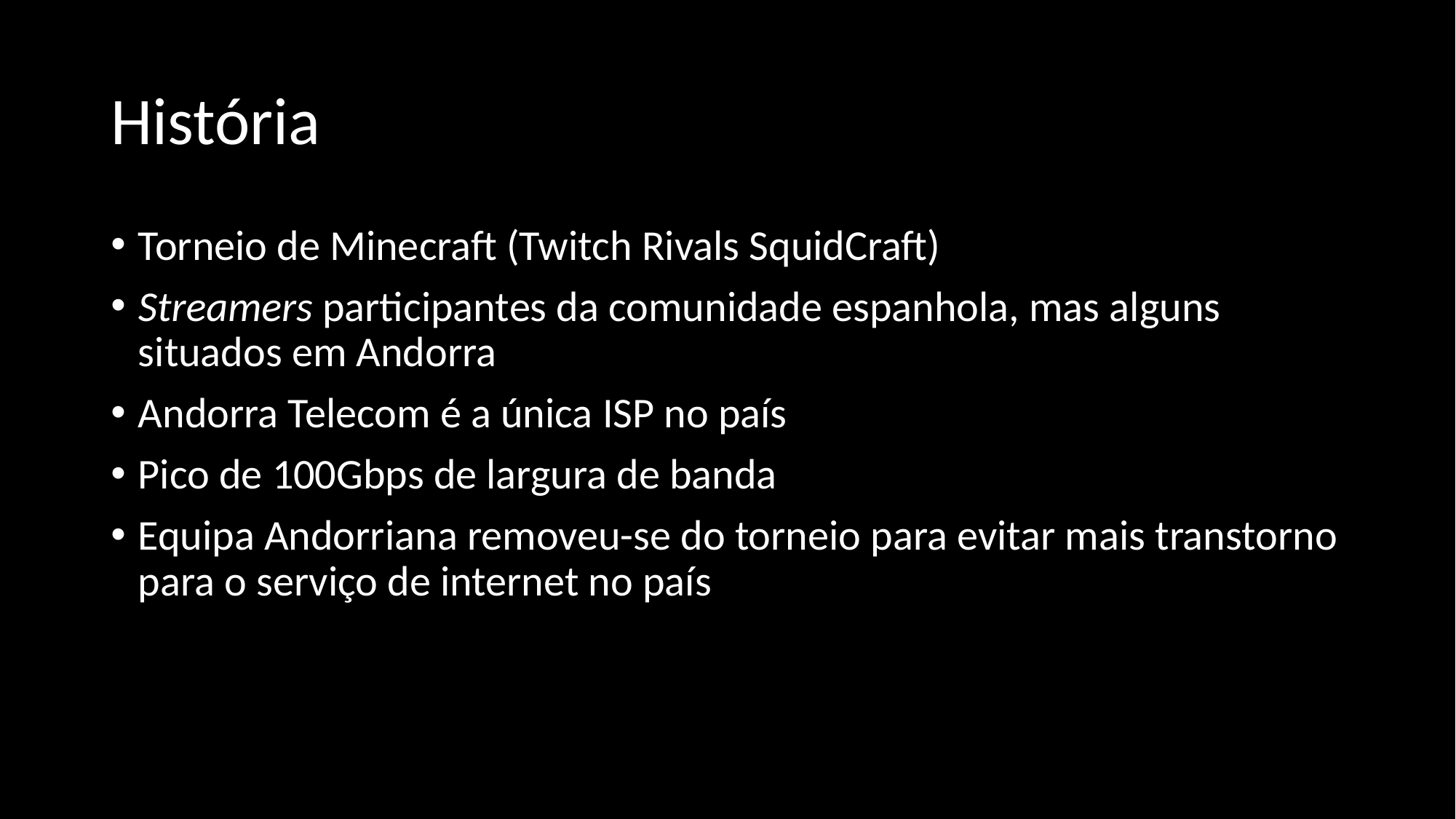

# História
Torneio de Minecraft (Twitch Rivals SquidCraft)
Streamers participantes da comunidade espanhola, mas alguns situados em Andorra
Andorra Telecom é a única ISP no país
Pico de 100Gbps de largura de banda
Equipa Andorriana removeu-se do torneio para evitar mais transtorno para o serviço de internet no país